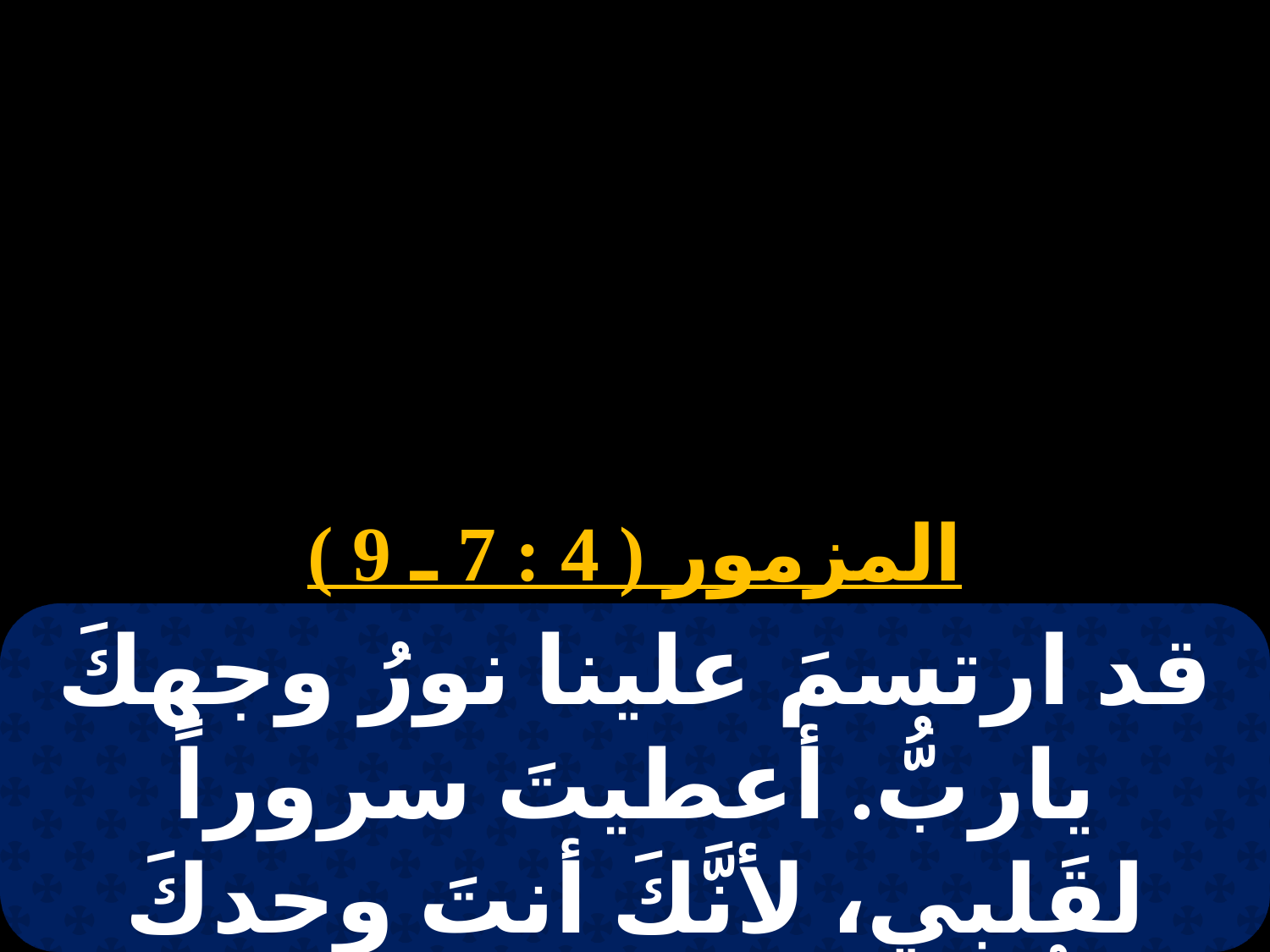

# 17 توت
المزمور ( 4 : 7 ـ 9 )
قد ارتسمَ علينا نورُ وجهكَ ياربُّ. أعطيتَ سروراً لقَلبي، لأنَّكَ أنتَ وحدكَ ياربُّ أسكنتنَي على الرجاءِ.